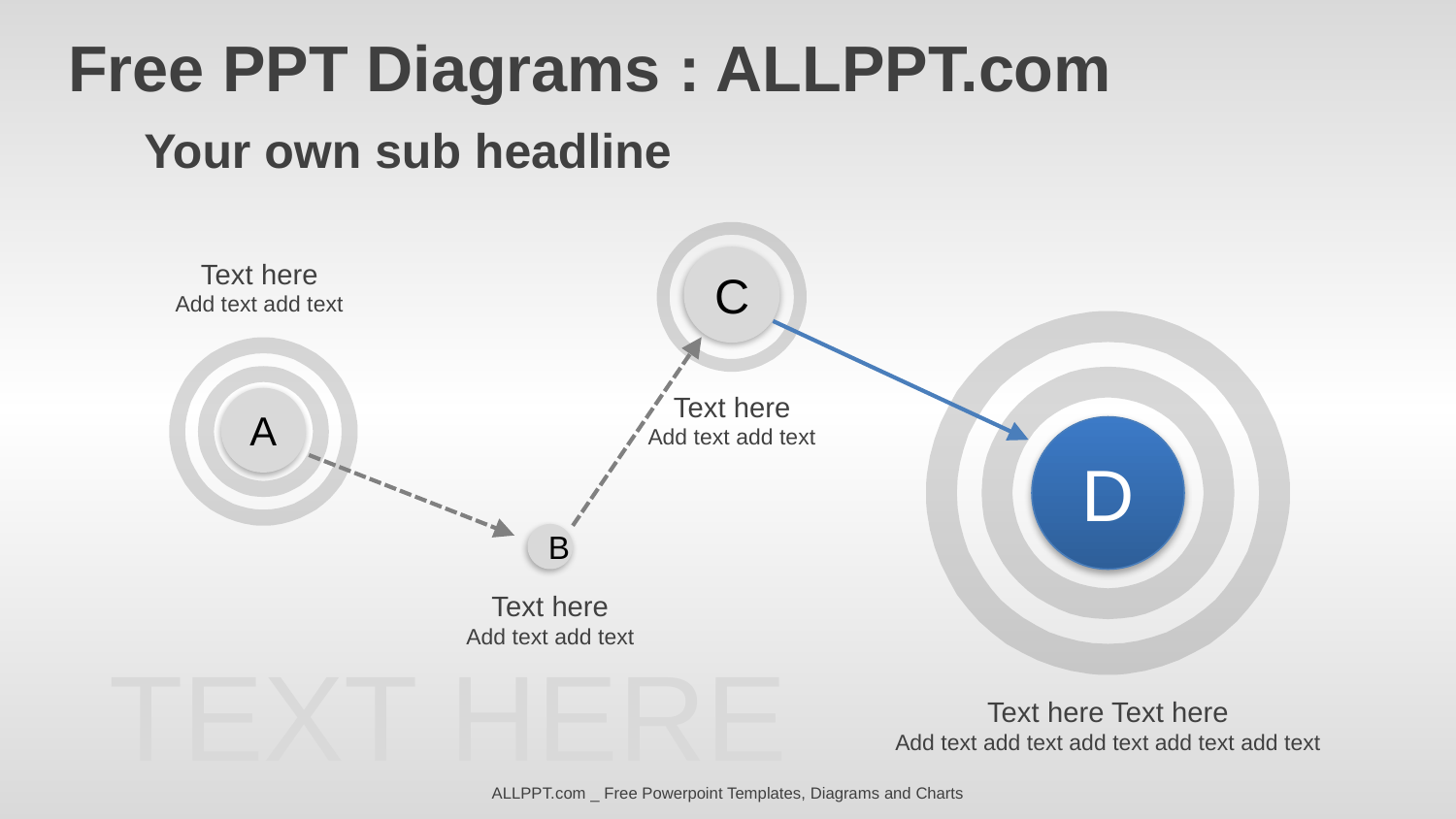

Free PPT Diagrams : ALLPPT.com
Your own sub headline

C
Text here
Add text add text

Text here
Add text add text
A
D
B
Text here
Add text add text
TEXT HERE
Text here Text here
Add text add text add text add text add text
ALLPPT.com _ Free Powerpoint Templates, Diagrams and Charts